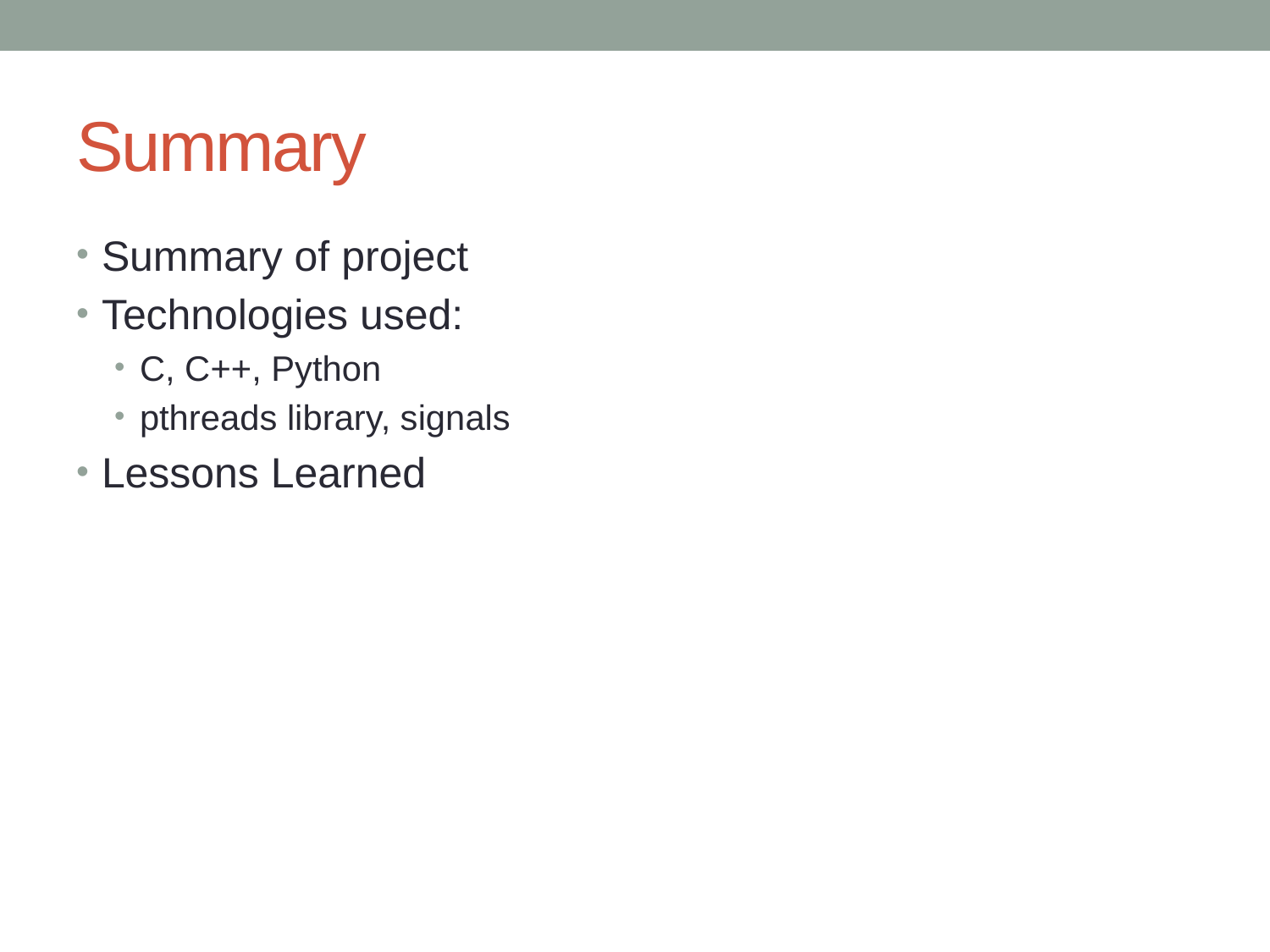

# Summary
Summary of project
Technologies used:
C, C++, Python
pthreads library, signals
Lessons Learned